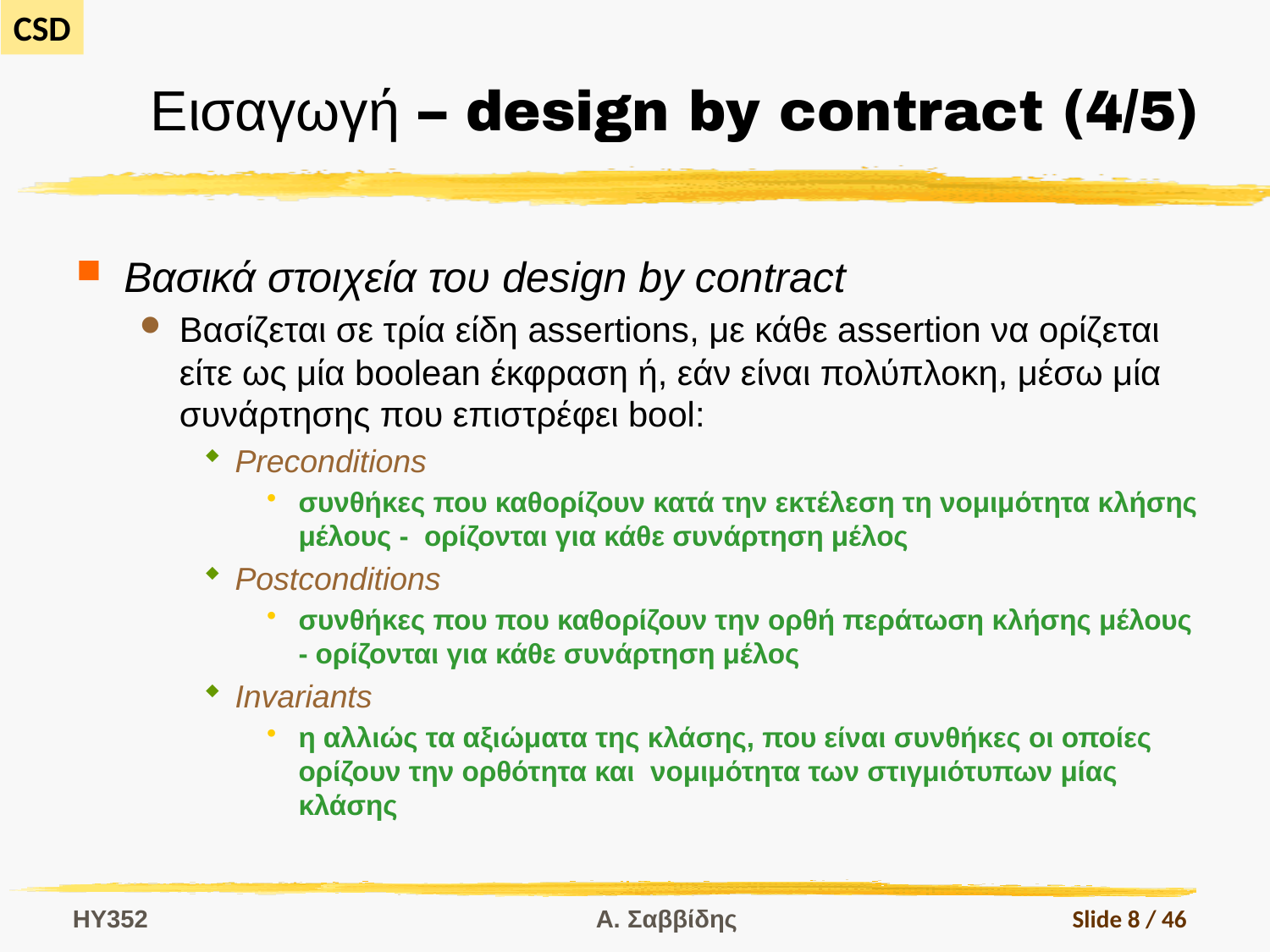

# Εισαγωγή – design by contract (4/5)
Βασικά στοιχεία του design by contract
Βασίζεται σε τρία είδη assertions, με κάθε assertion να ορίζεται είτε ως μία boolean έκφραση ή, εάν είναι πολύπλοκη, μέσω μία συνάρτησης που επιστρέφει bool:
Preconditions
συνθήκες που καθορίζουν κατά την εκτέλεση τη νομιμότητα κλήσης μέλους -  ορίζονται για κάθε συνάρτηση μέλος
Postconditions
συνθήκες που που καθορίζουν την ορθή περάτωση κλήσης μέλους - ορίζονται για κάθε συνάρτηση μέλος
Invariants
η αλλιώς τα αξιώματα της κλάσης, που είναι συνθήκες οι οποίες ορίζουν την ορθότητα και  νομιμότητα των στιγμιότυπων μίας κλάσης
HY352
Α. Σαββίδης
Slide 8 / 46